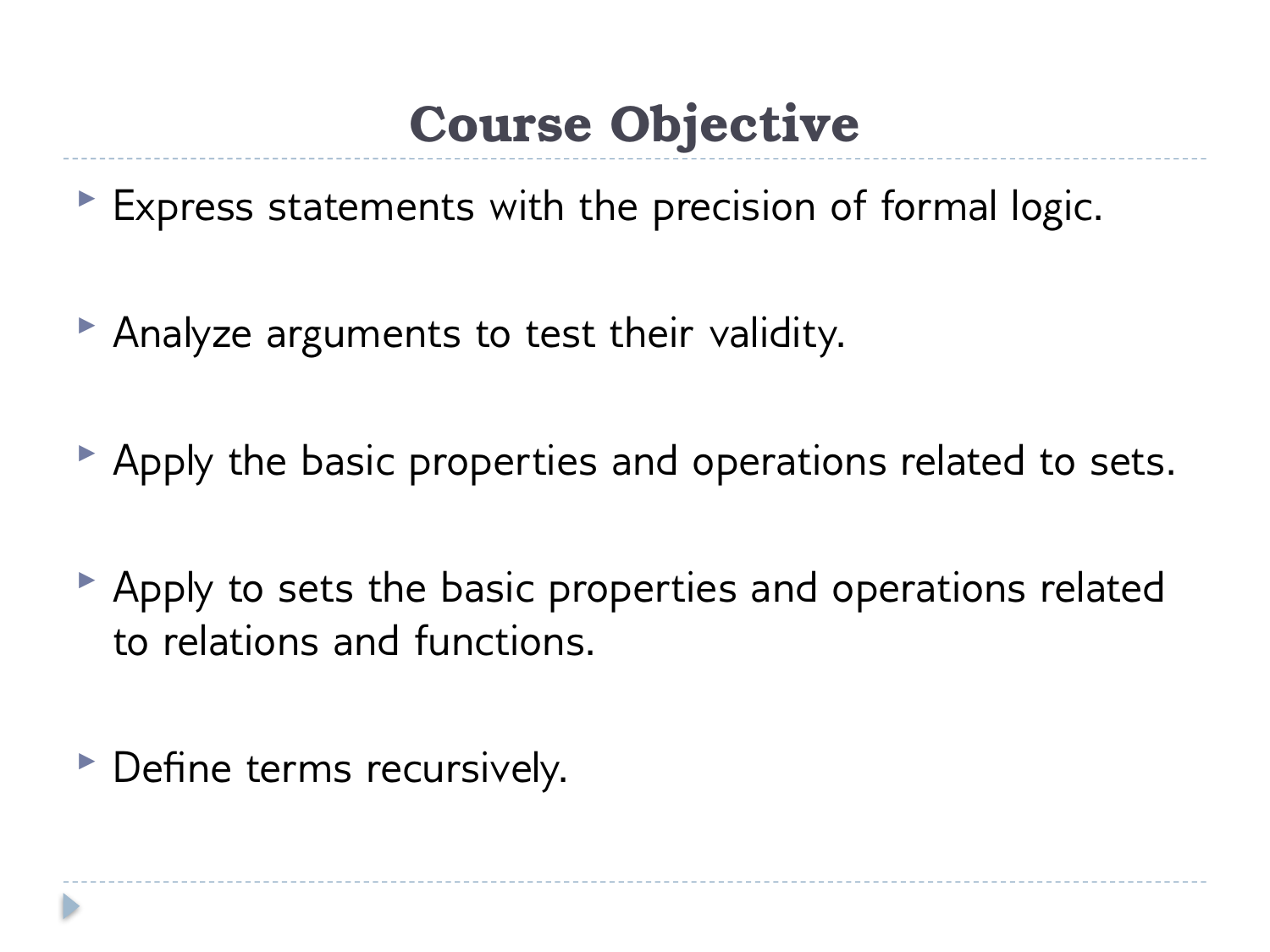

# Course Objective
Express statements with the precision of formal logic.

Analyze arguments to test their validity.

Apply the basic properties and operations related to sets.

Apply to sets the basic properties and operations related to relations and functions.

Define terms recursively.